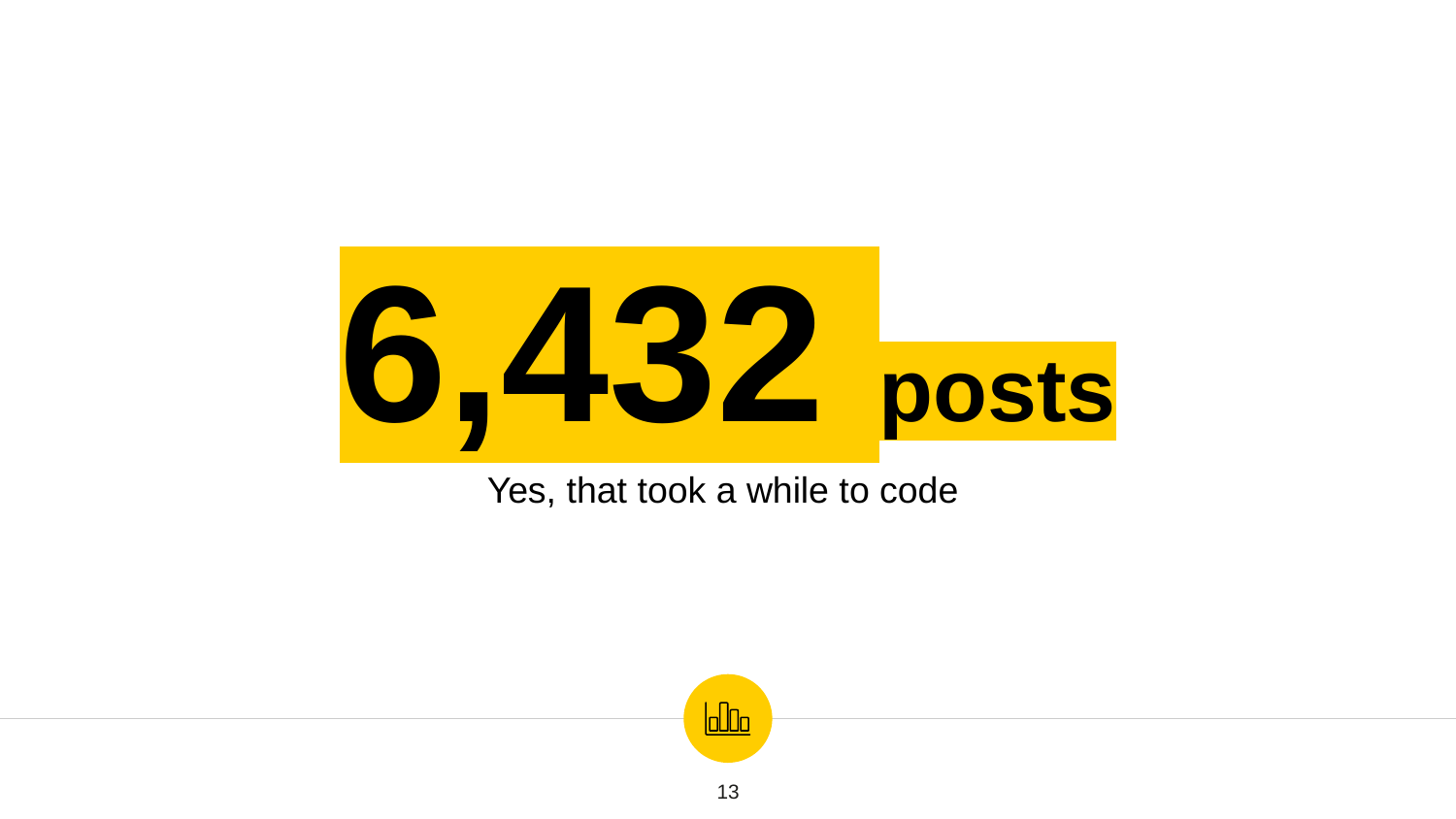

6,432 posts
Yes, that took a while to code

13